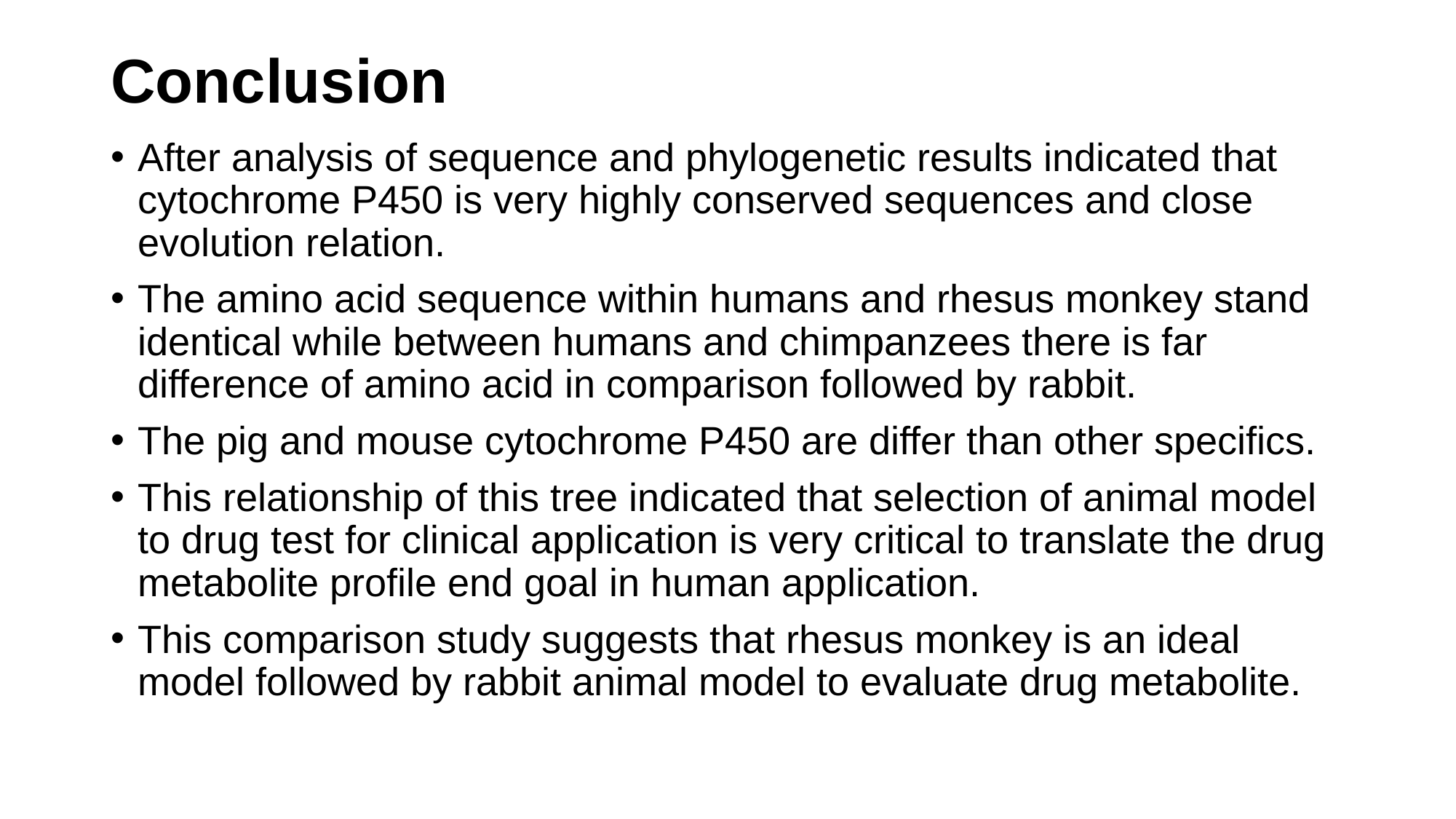

# Conclusion
After analysis of sequence and phylogenetic results indicated that cytochrome P450 is very highly conserved sequences and close evolution relation.
The amino acid sequence within humans and rhesus monkey stand identical while between humans and chimpanzees there is far difference of amino acid in comparison followed by rabbit.
The pig and mouse cytochrome P450 are differ than other specifics.
This relationship of this tree indicated that selection of animal model to drug test for clinical application is very critical to translate the drug metabolite profile end goal in human application.
This comparison study suggests that rhesus monkey is an ideal model followed by rabbit animal model to evaluate drug metabolite.